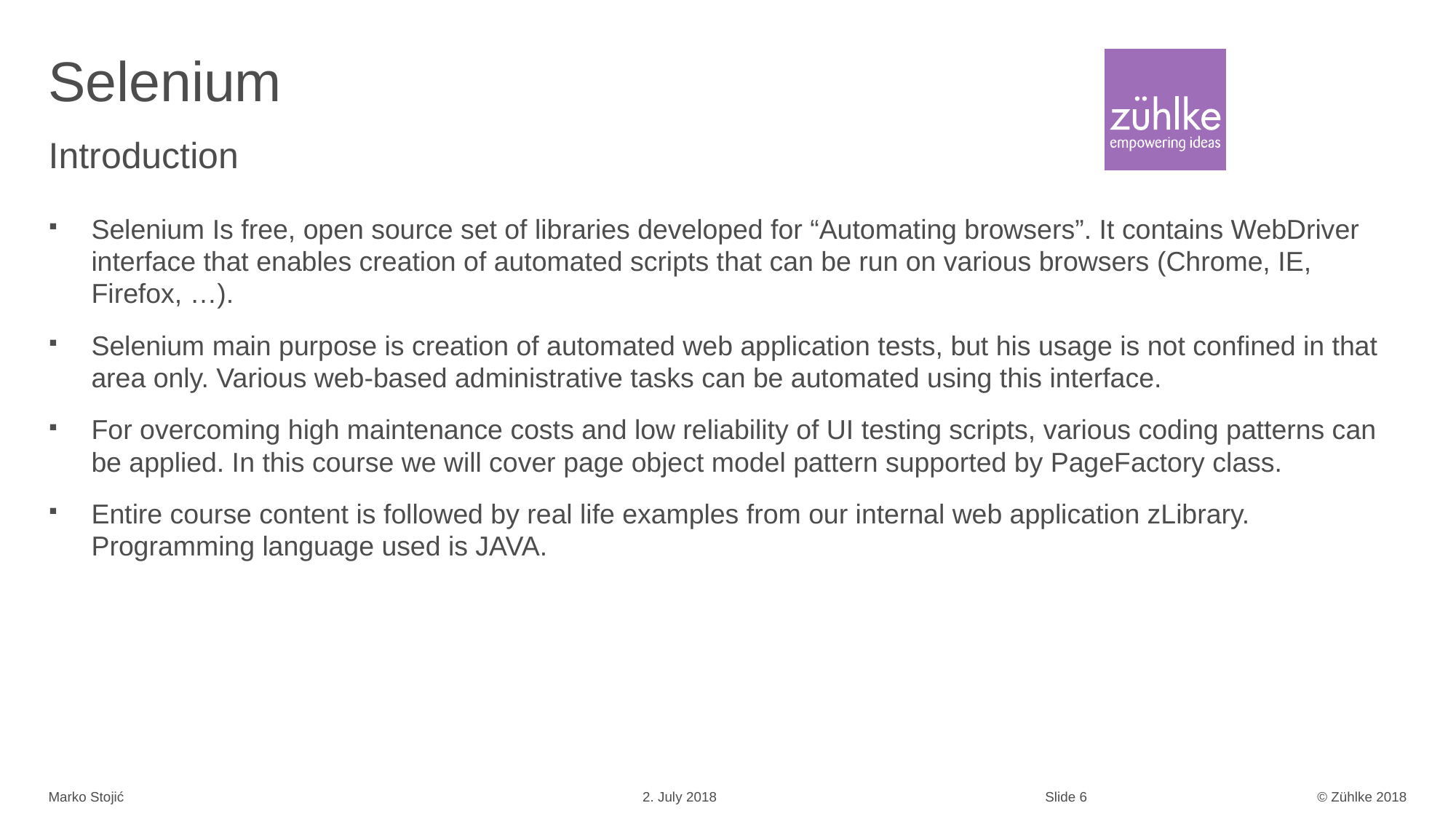

# Selenium
Introduction
Selenium Is free, open source set of libraries developed for “Automating browsers”. It contains WebDriver interface that enables creation of automated scripts that can be run on various browsers (Chrome, IE, Firefox, …).
Selenium main purpose is creation of automated web application tests, but his usage is not confined in that area only. Various web-based administrative tasks can be automated using this interface.
For overcoming high maintenance costs and low reliability of UI testing scripts, various coding patterns can be applied. In this course we will cover page object model pattern supported by PageFactory class.
Entire course content is followed by real life examples from our internal web application zLibrary. Programming language used is JAVA.